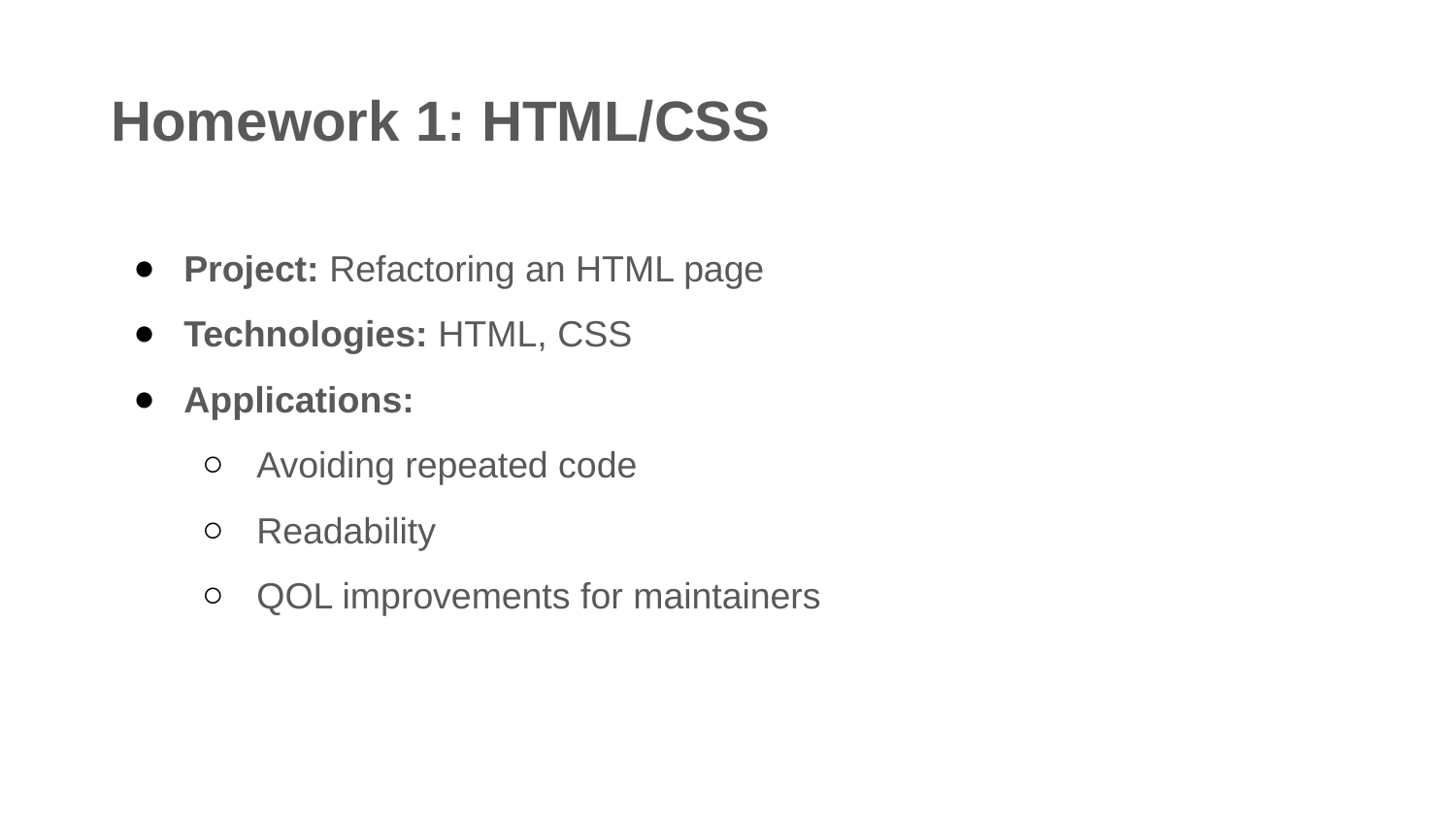

# Homework 1: HTML/CSS
Project: Refactoring an HTML page
Technologies: HTML, CSS
Applications:
Avoiding repeated code
Readability
QOL improvements for maintainers